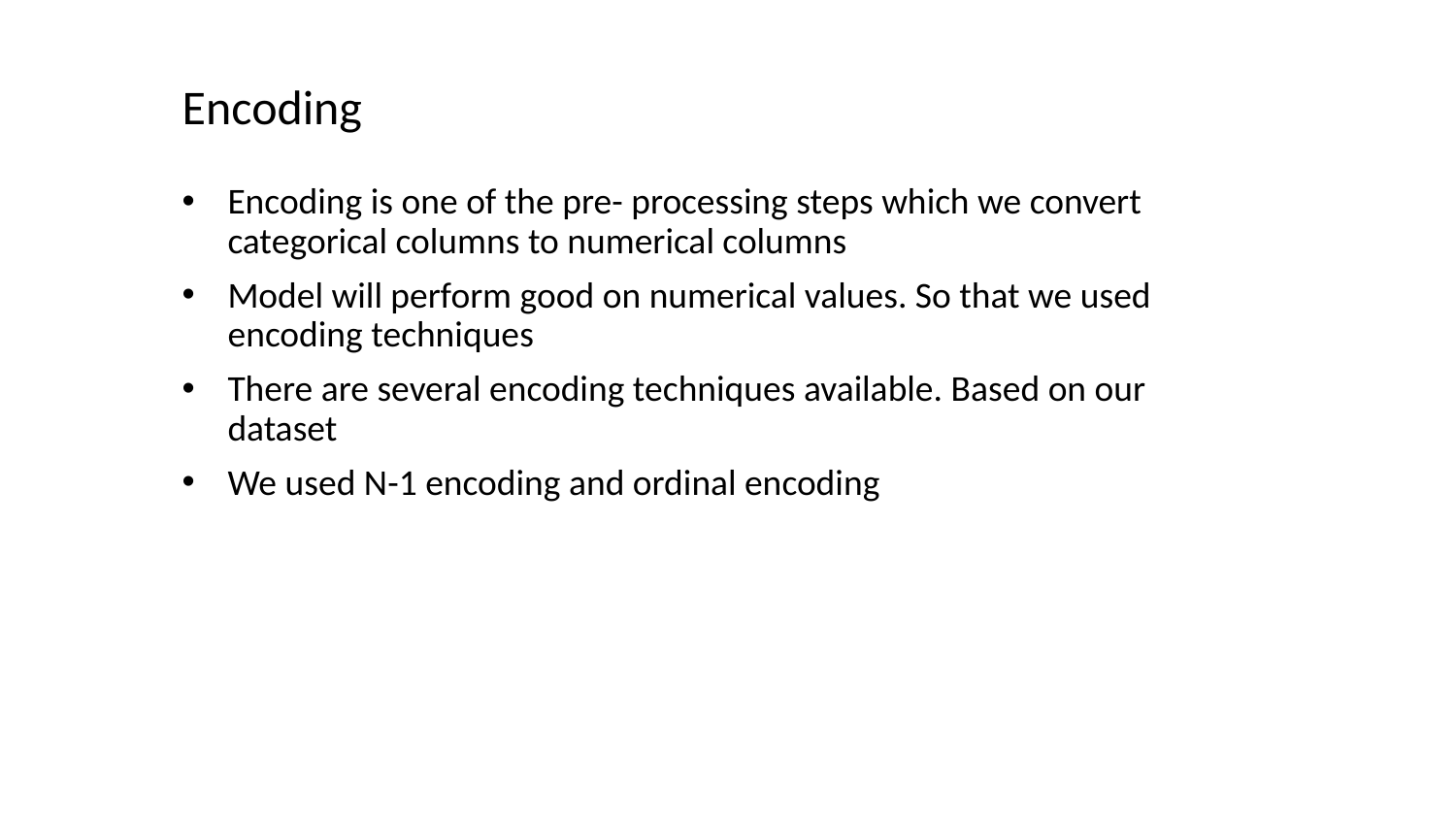

# Encoding
Encoding is one of the pre- processing steps which we convert categorical columns to numerical columns
Model will perform good on numerical values. So that we used encoding techniques
There are several encoding techniques available. Based on our dataset
We used N-1 encoding and ordinal encoding